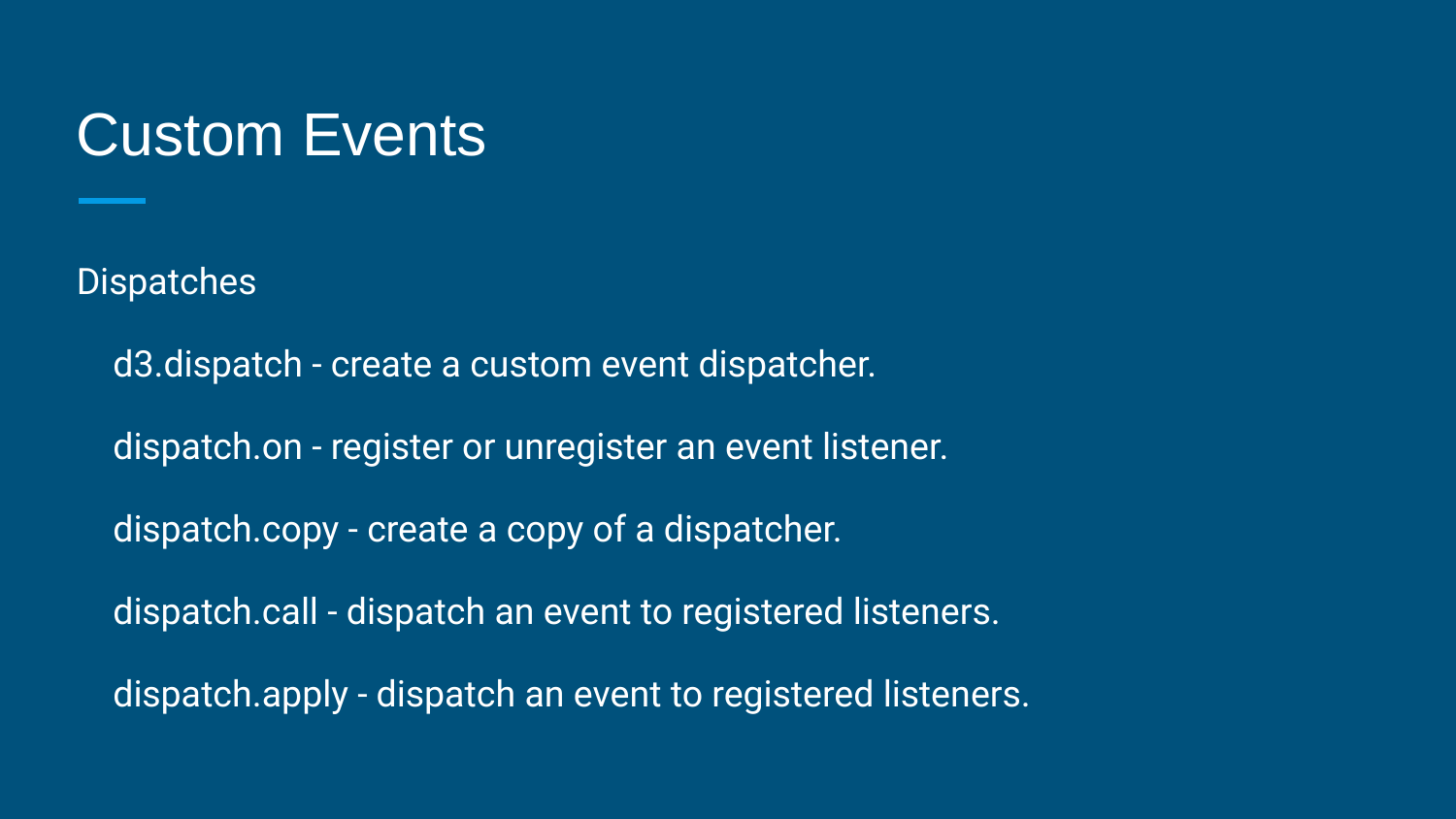

# Custom Events
Dispatches
d3.dispatch - create a custom event dispatcher.
dispatch.on - register or unregister an event listener.
dispatch.copy - create a copy of a dispatcher.
dispatch.call - dispatch an event to registered listeners.
dispatch.apply - dispatch an event to registered listeners.